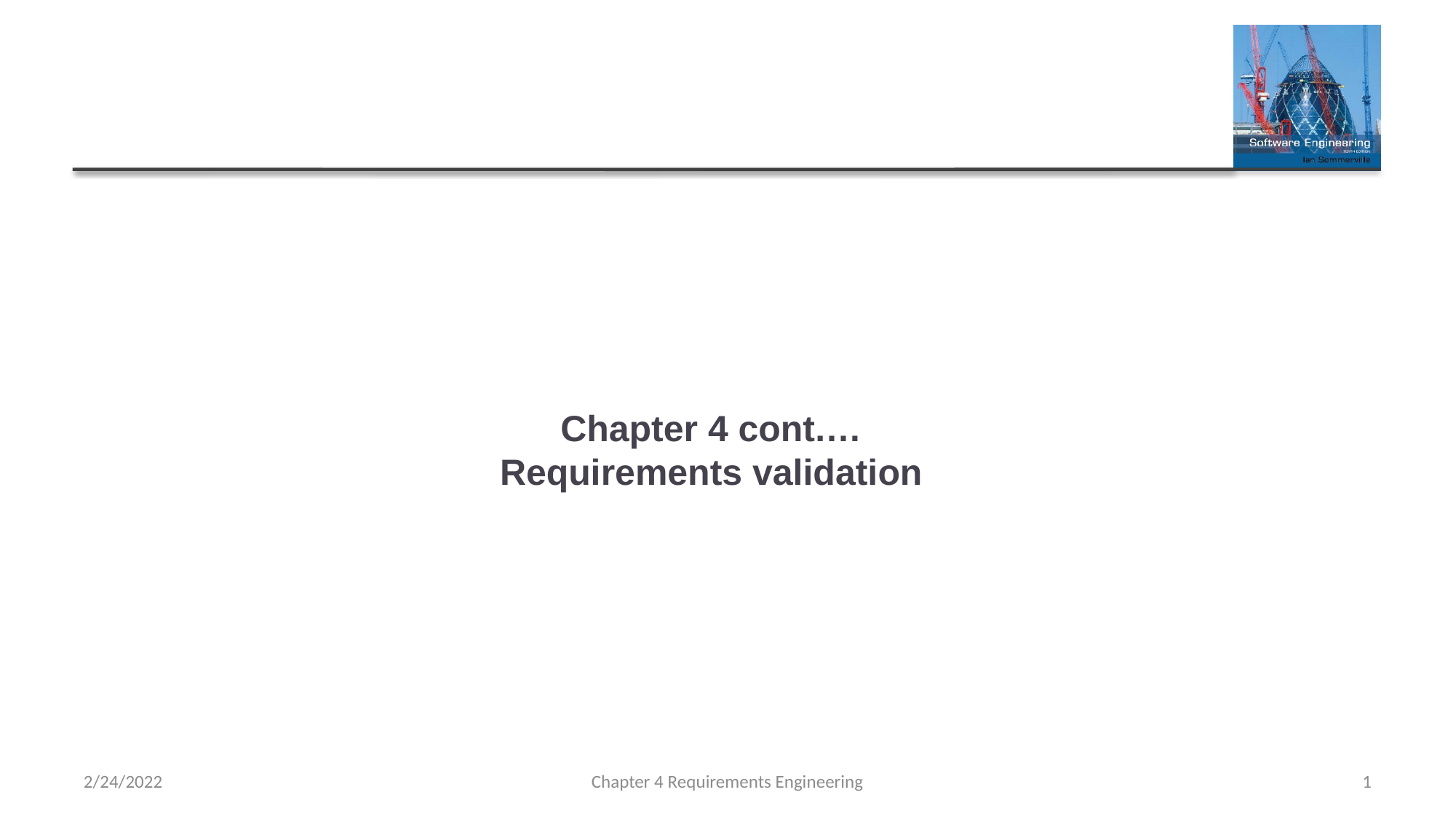

# Chapter 4 cont.… Requirements validation
2/24/2022
Chapter 4 Requirements Engineering
1